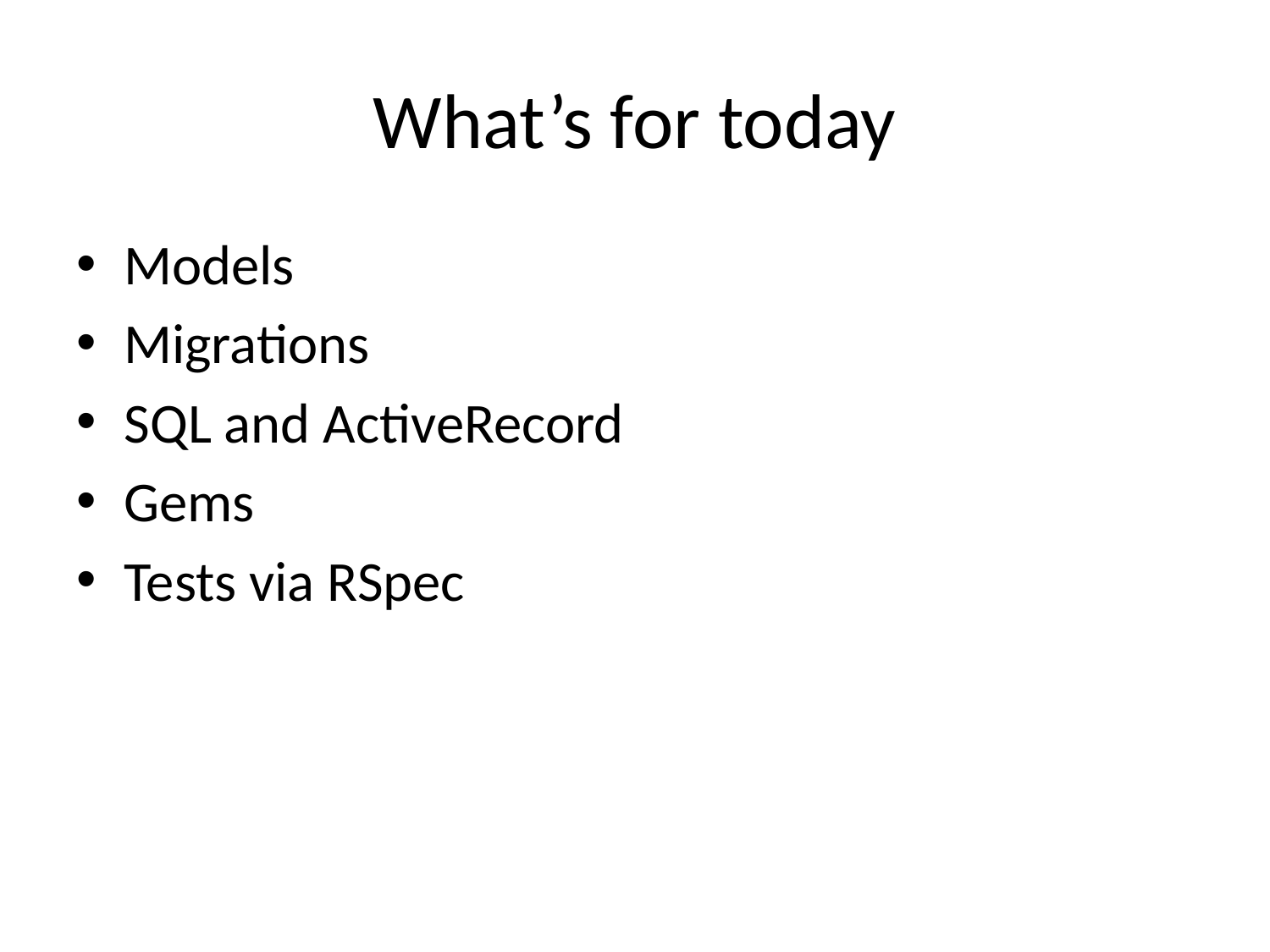

# What’s for today
Models
Migrations
SQL and ActiveRecord
Gems
Tests via RSpec